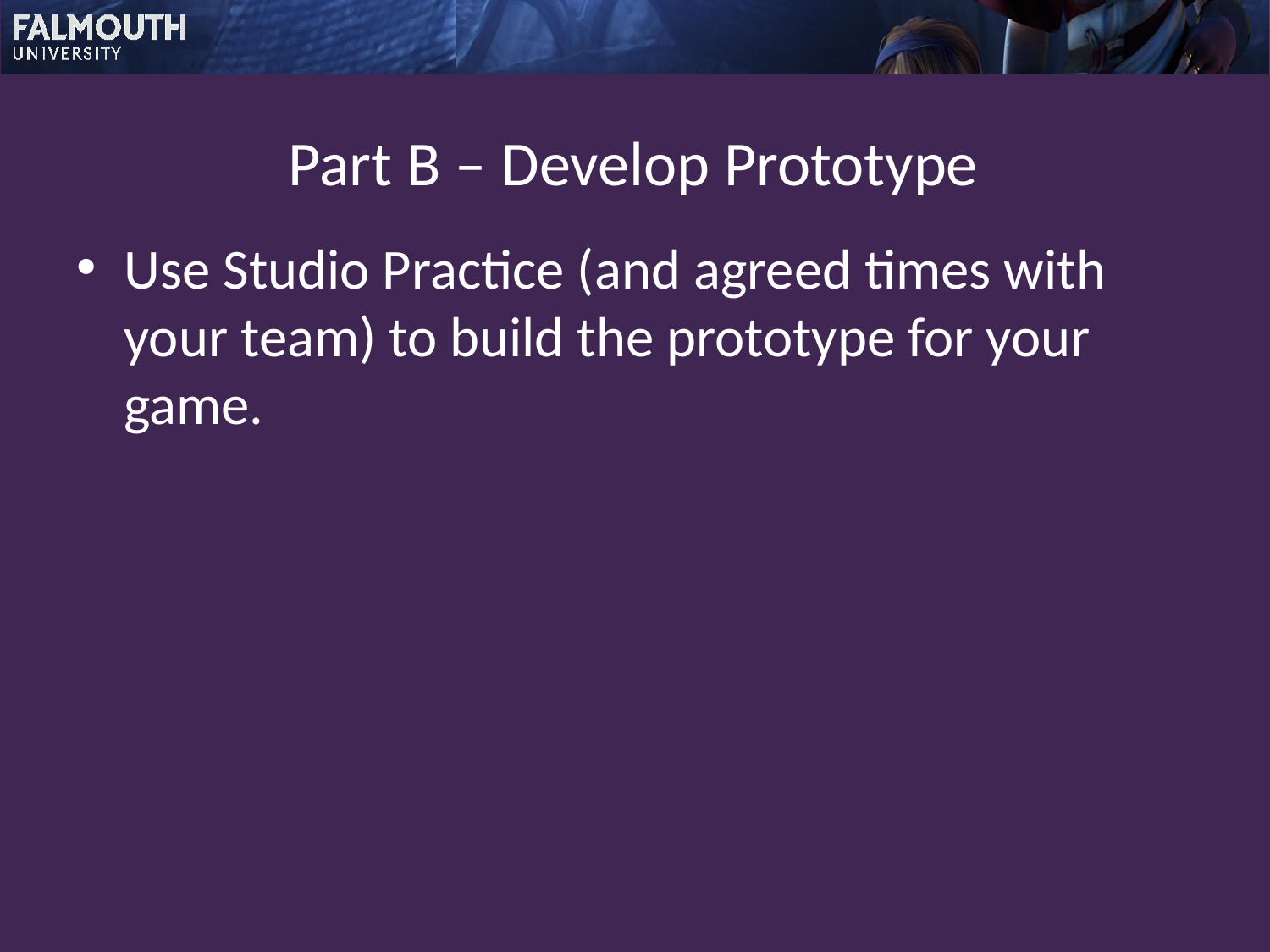

# Part B – Develop Prototype
Use Studio Practice (and agreed times with your team) to build the prototype for your game.